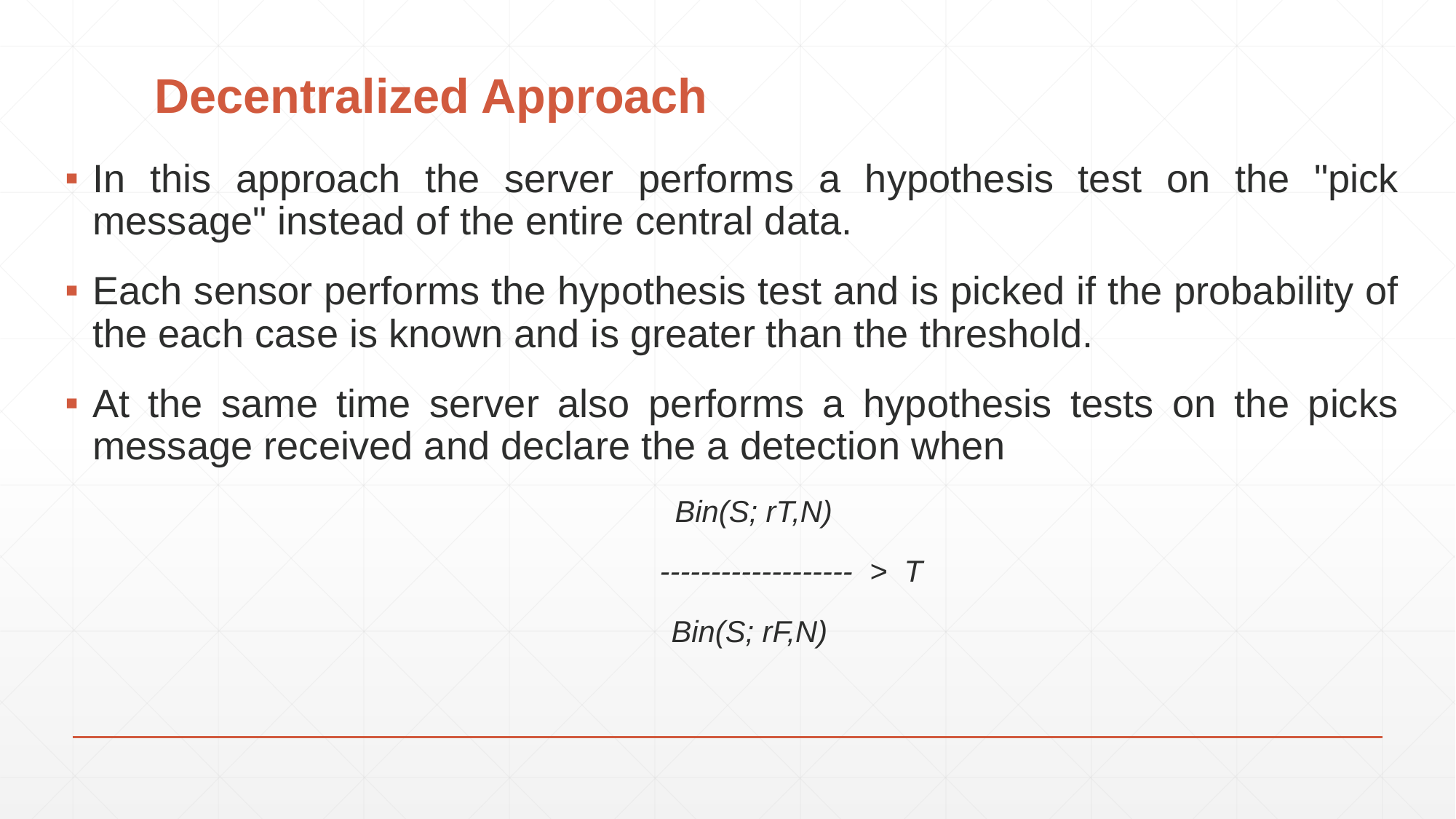

# Decentralized Approach
In this approach the server performs a hypothesis test on the "pick message" instead of the entire central data.
Each sensor performs the hypothesis test and is picked if the probability of the each case is known and is greater than the threshold.
At the same time server also performs a hypothesis tests on the picks message received and declare the a detection when
     Bin(S; rT,N)
              -------------------  >  T
    Bin(S; rF,N)